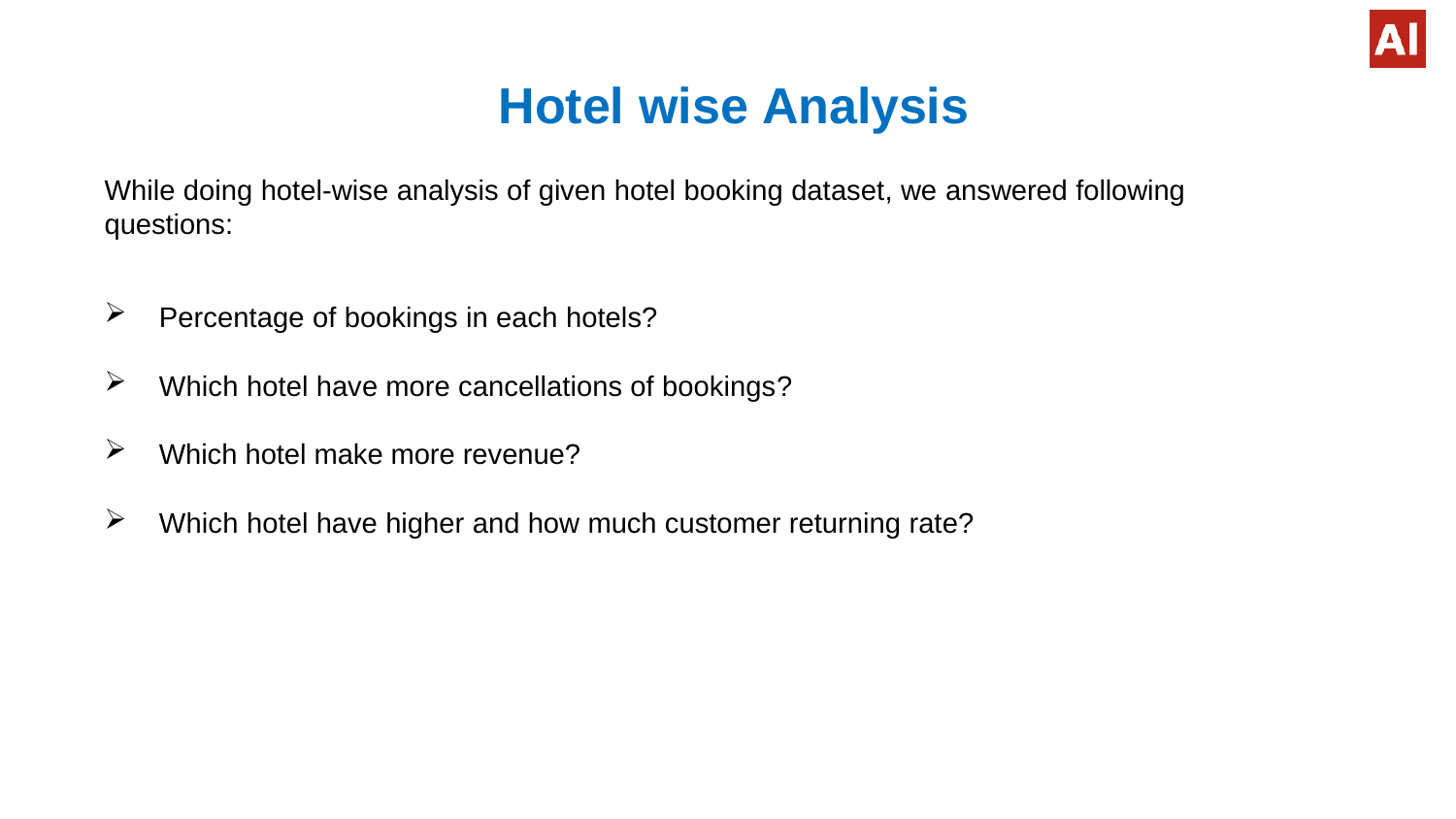

# Hotel wise Analysis
While doing hotel-wise analysis of given hotel booking dataset, we answered following questions:

Percentage of bookings in each hotels?

Which hotel have more cancellations of bookings?

Which hotel make more revenue?

Which hotel have higher and how much customer returning rate?